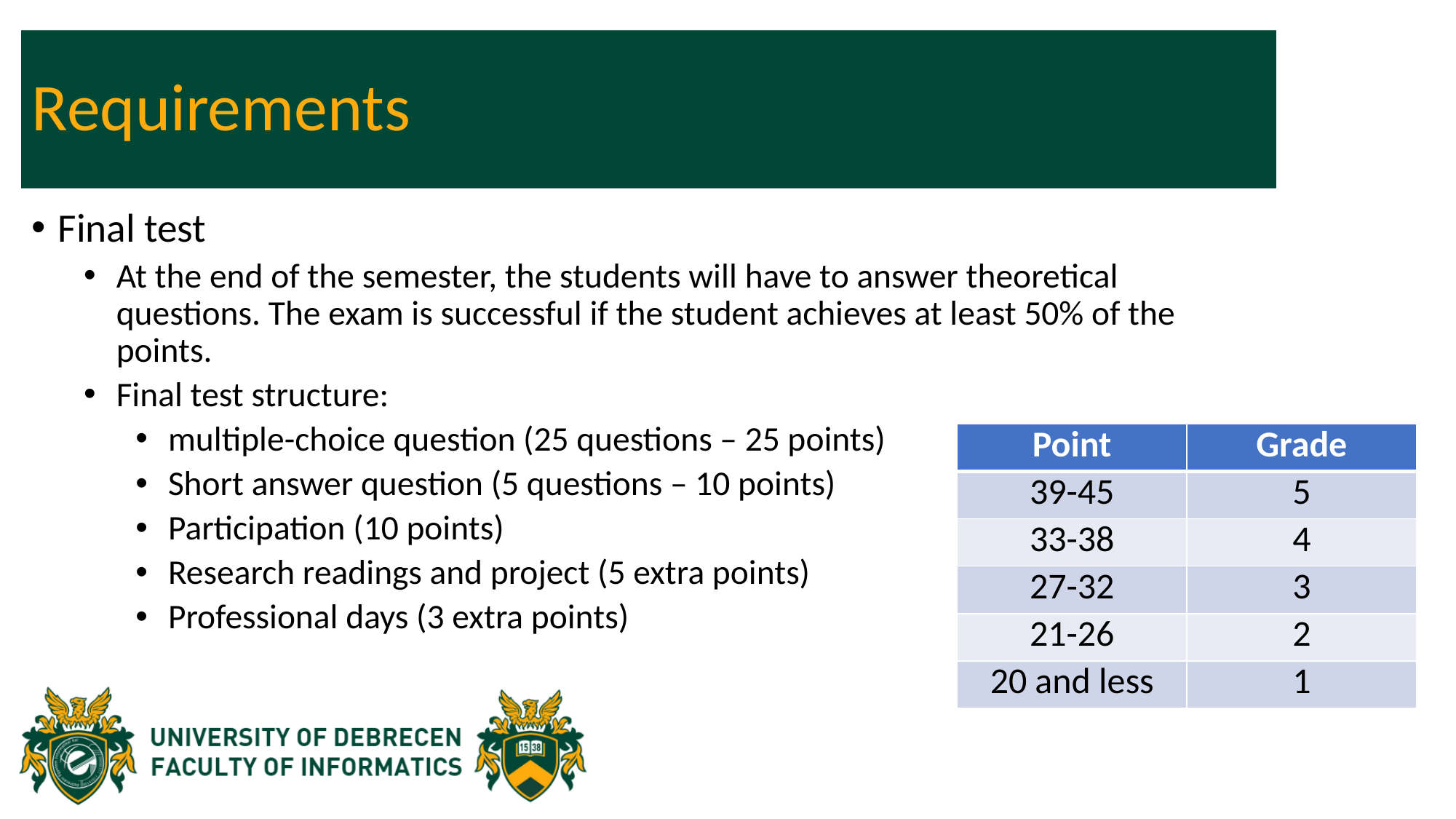

# Requirements
Final test
At the end of the semester, the students will have to answer theoretical questions. The exam is successful if the student achieves at least 50% of the points.
Final test structure:
multiple-choice question (25 questions – 25 points)
Short answer question (5 questions – 10 points)
Participation (10 points)
Research readings and project (5 extra points)
Professional days (3 extra points)
| Point | Grade |
| --- | --- |
| 39-45 | 5 |
| 33-38 | 4 |
| 27-32 | 3 |
| 21-26 | 2 |
| 20 and less | 1 |